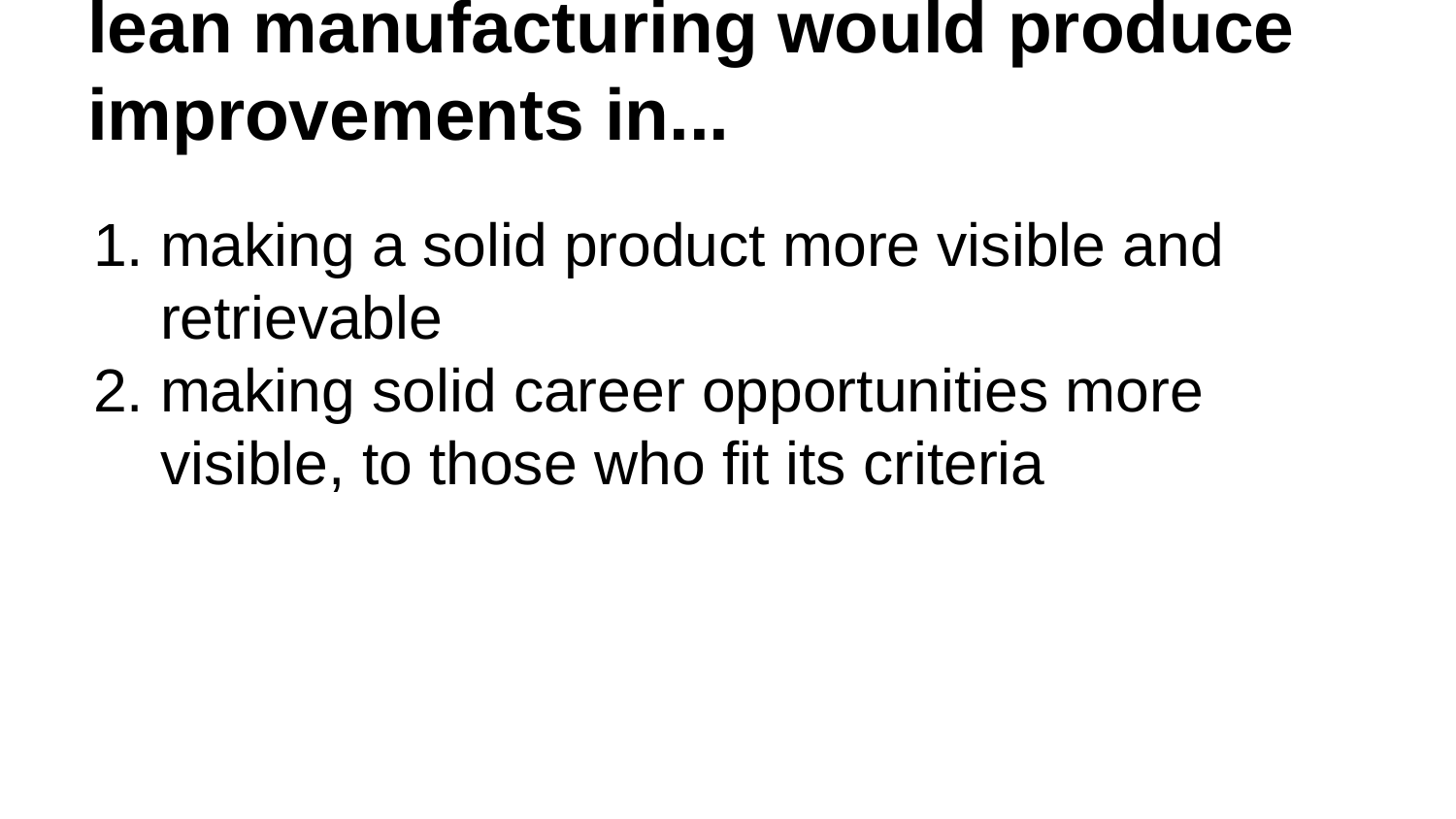

# lean manufacturing would produce improvements in...
making a solid product more visible and retrievable
making solid career opportunities more visible, to those who fit its criteria